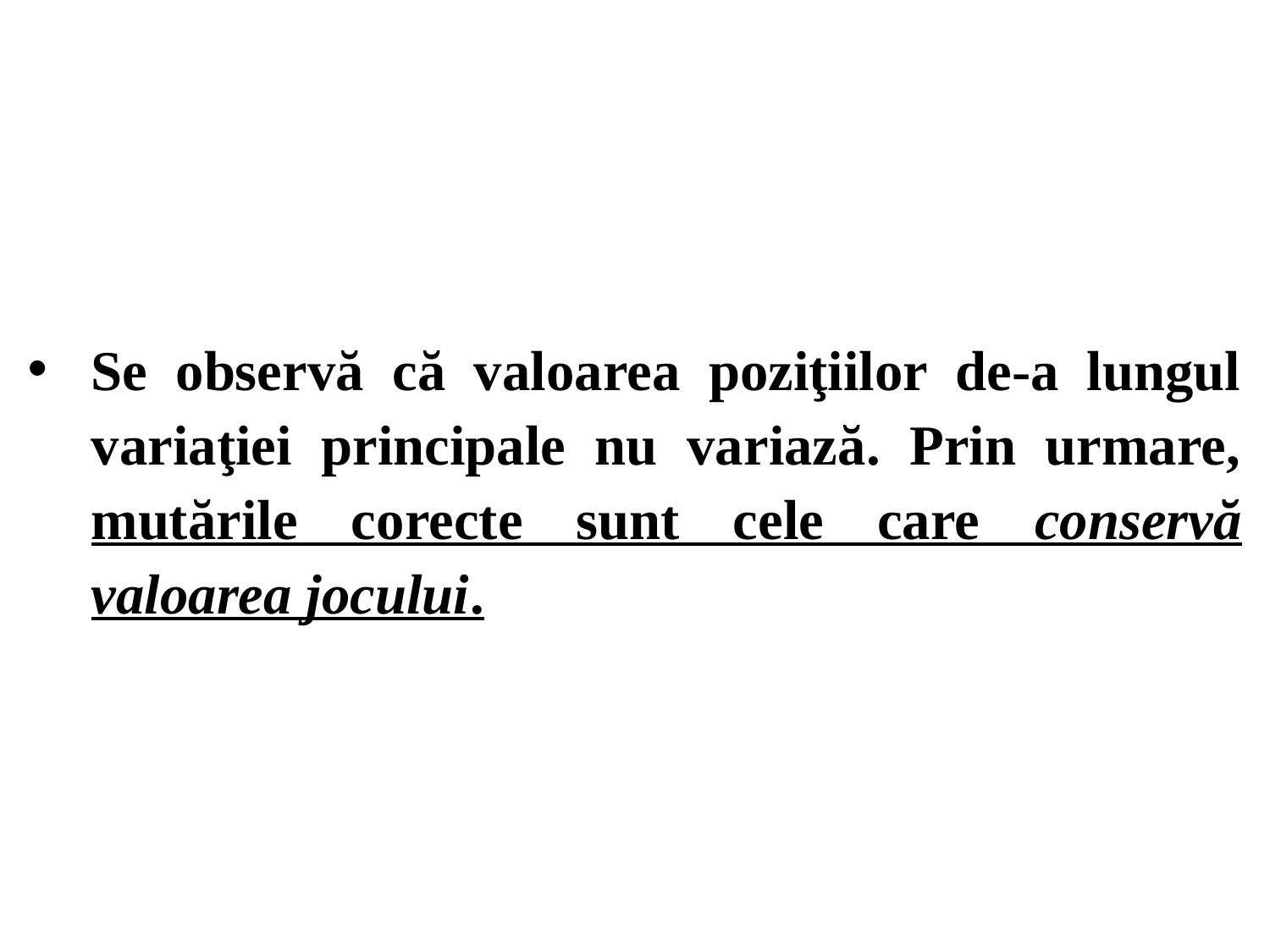

Se observă că valoarea poziţiilor de-a lungul variaţiei principale nu variază. Prin urmare, mutările corecte sunt cele care conservă valoarea jocului.